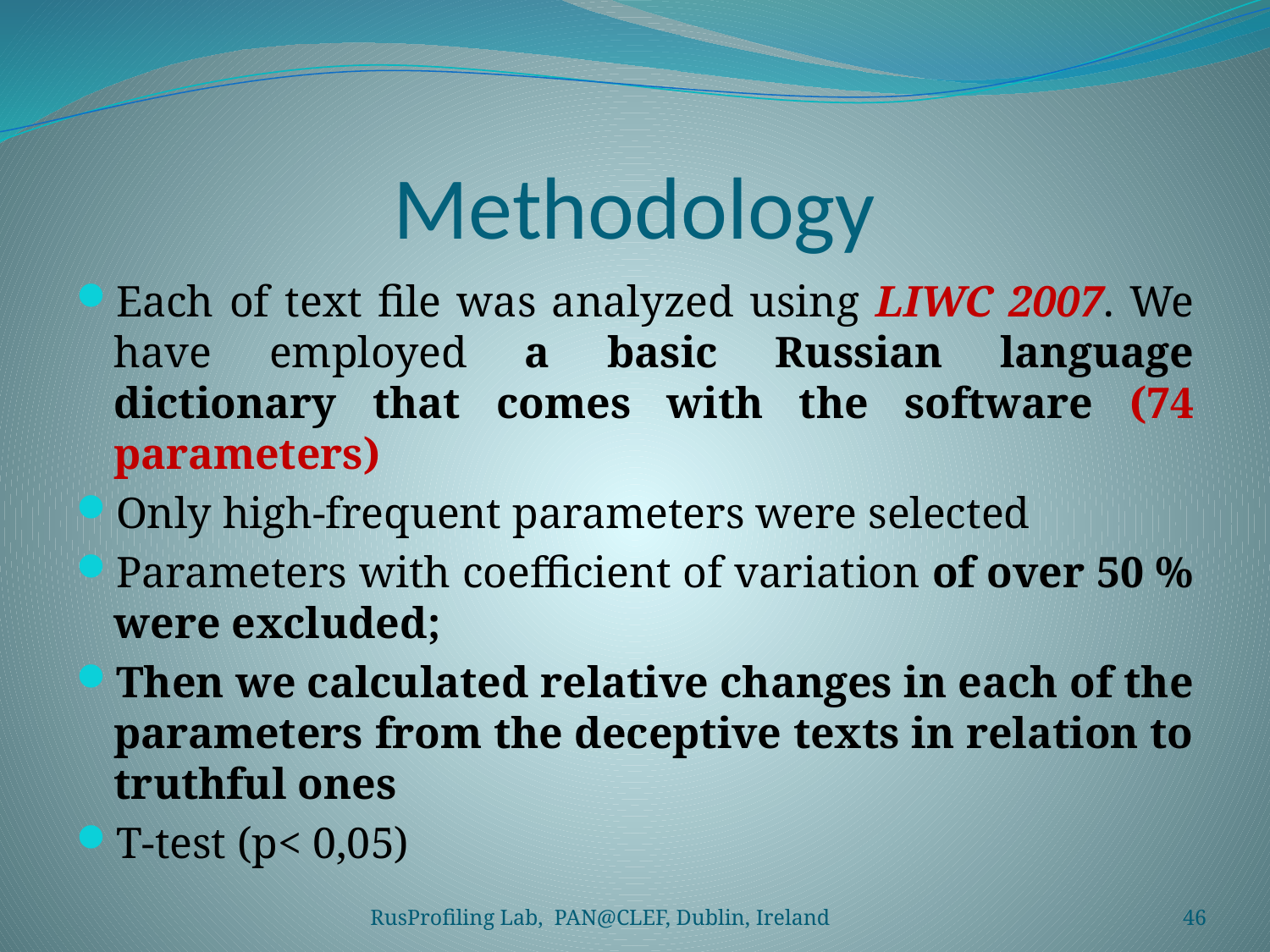

# Methodology
Each of text file was analyzed using LIWC 2007. We have employed a basic Russian language dictionary that comes with the software (74 parameters)
Only high-frequent parameters were selected
Parameters with coefficient of variation of over 50 % were excluded;
Then we calculated relative changes in each of the parameters from the deceptive texts in relation to truthful ones
T-test (p< 0,05)

RusProfiling Lab,  PAN@CLEF, Dublin, Ireland
46